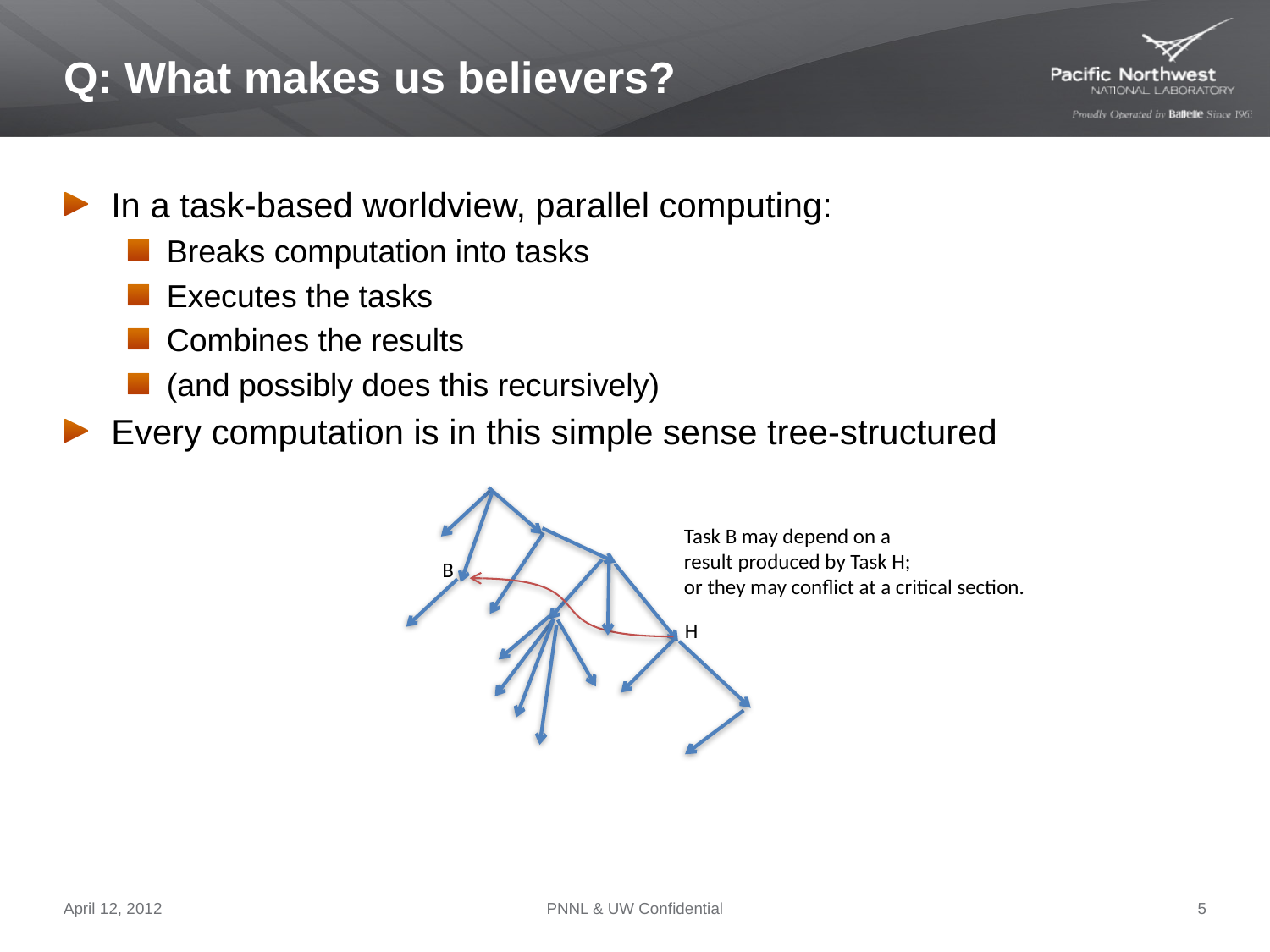

# Q: What makes us believers?
In a task-based worldview, parallel computing:
Breaks computation into tasks
Executes the tasks
Combines the results
(and possibly does this recursively)
Every computation is in this simple sense tree-structured

Task B may depend on a
result produced by Task H;
or they may conflict at a critical section.
B
H
April 12, 2012
PNNL & UW Confidential
5